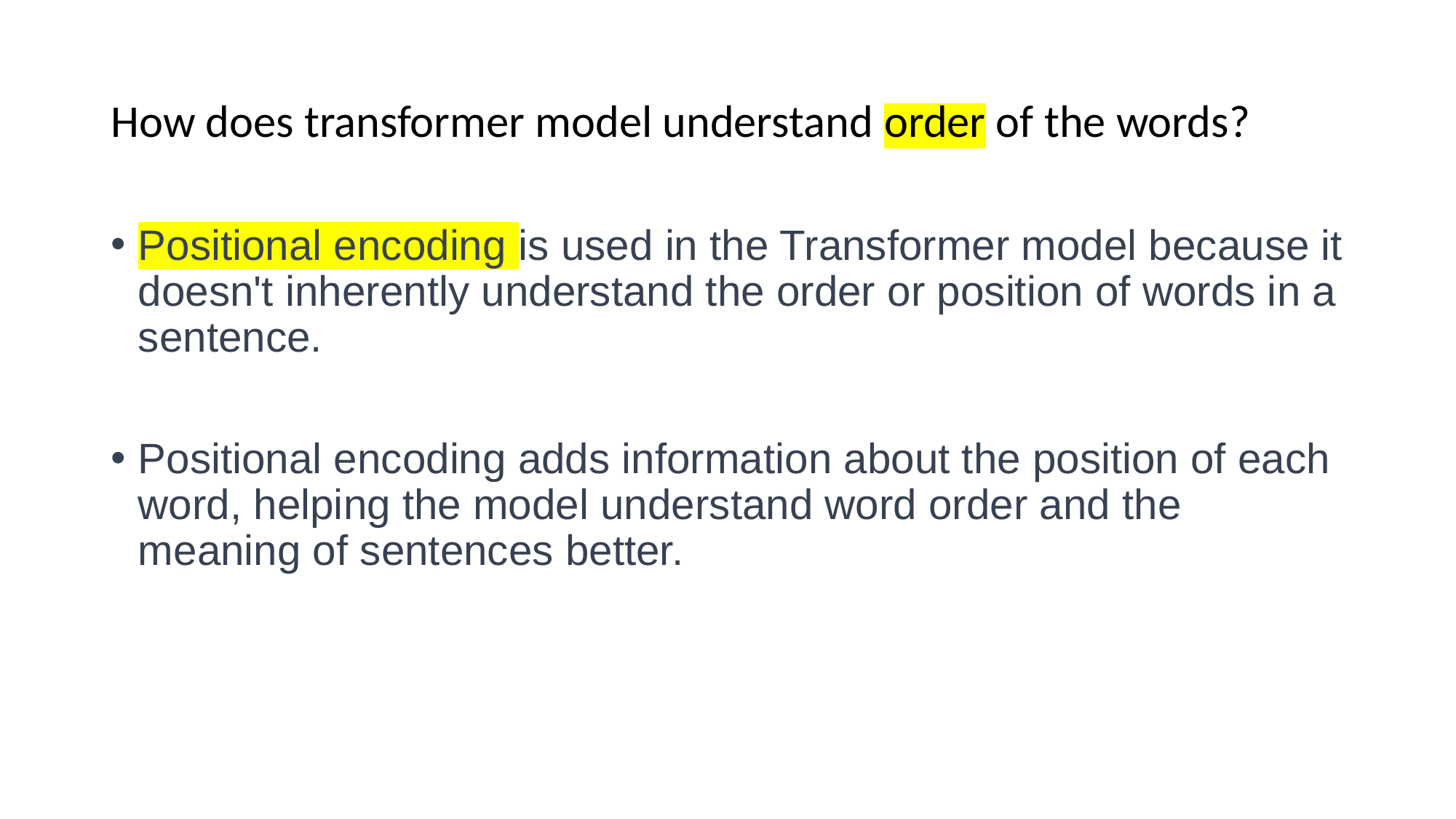

# How does transformer model understand order of the words?
Positional encoding is used in the Transformer model because it doesn't inherently understand the order or position of words in a sentence.

Positional encoding adds information about the position of each word, helping the model understand word order and the meaning of sentences better.